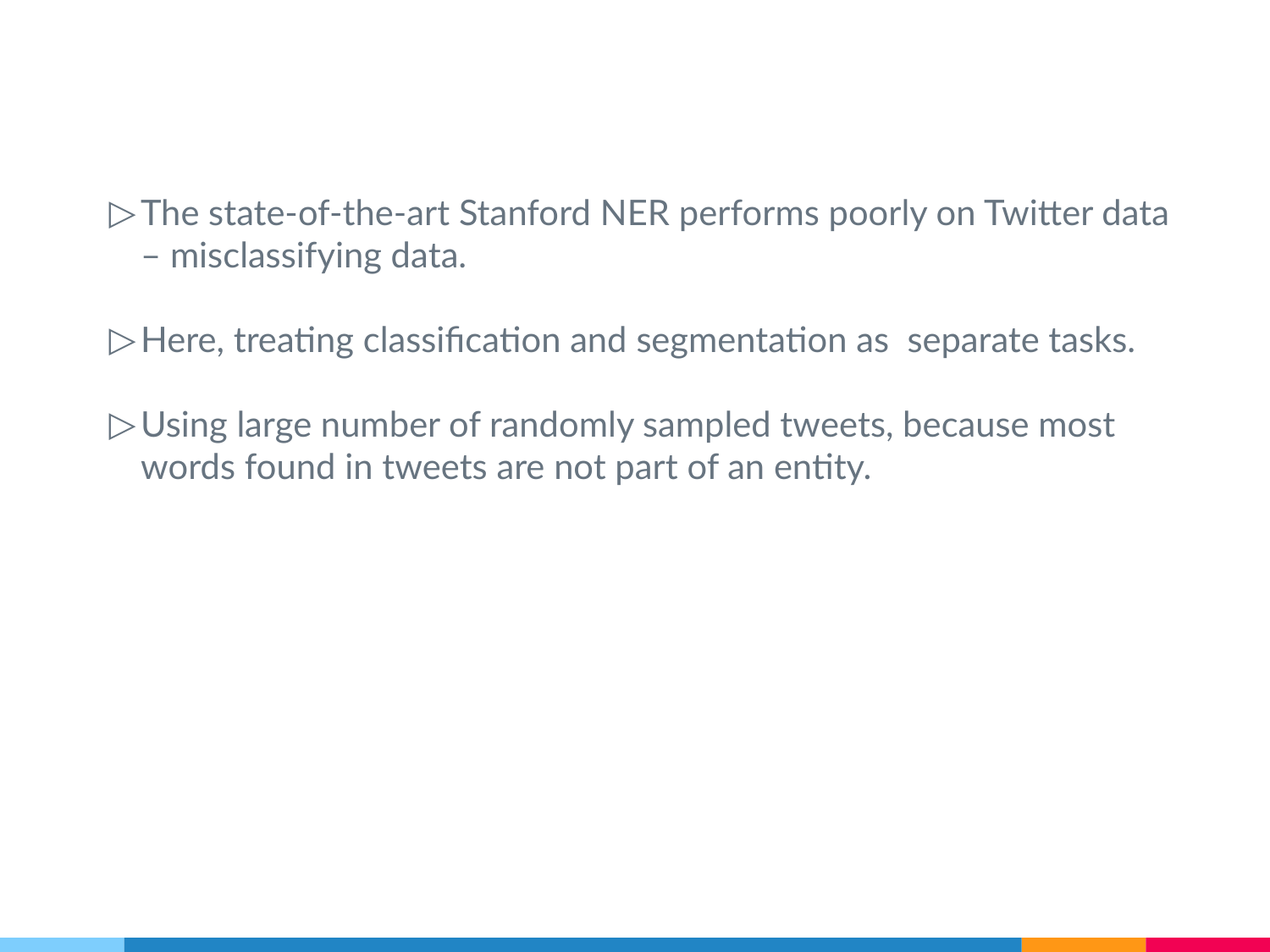

The state-of-the-art Stanford NER performs poorly on Twitter data – misclassifying data.

Here, treating classification and segmentation as  separate tasks.

Using large number of randomly sampled tweets, because most words found in tweets are not part of an entity.